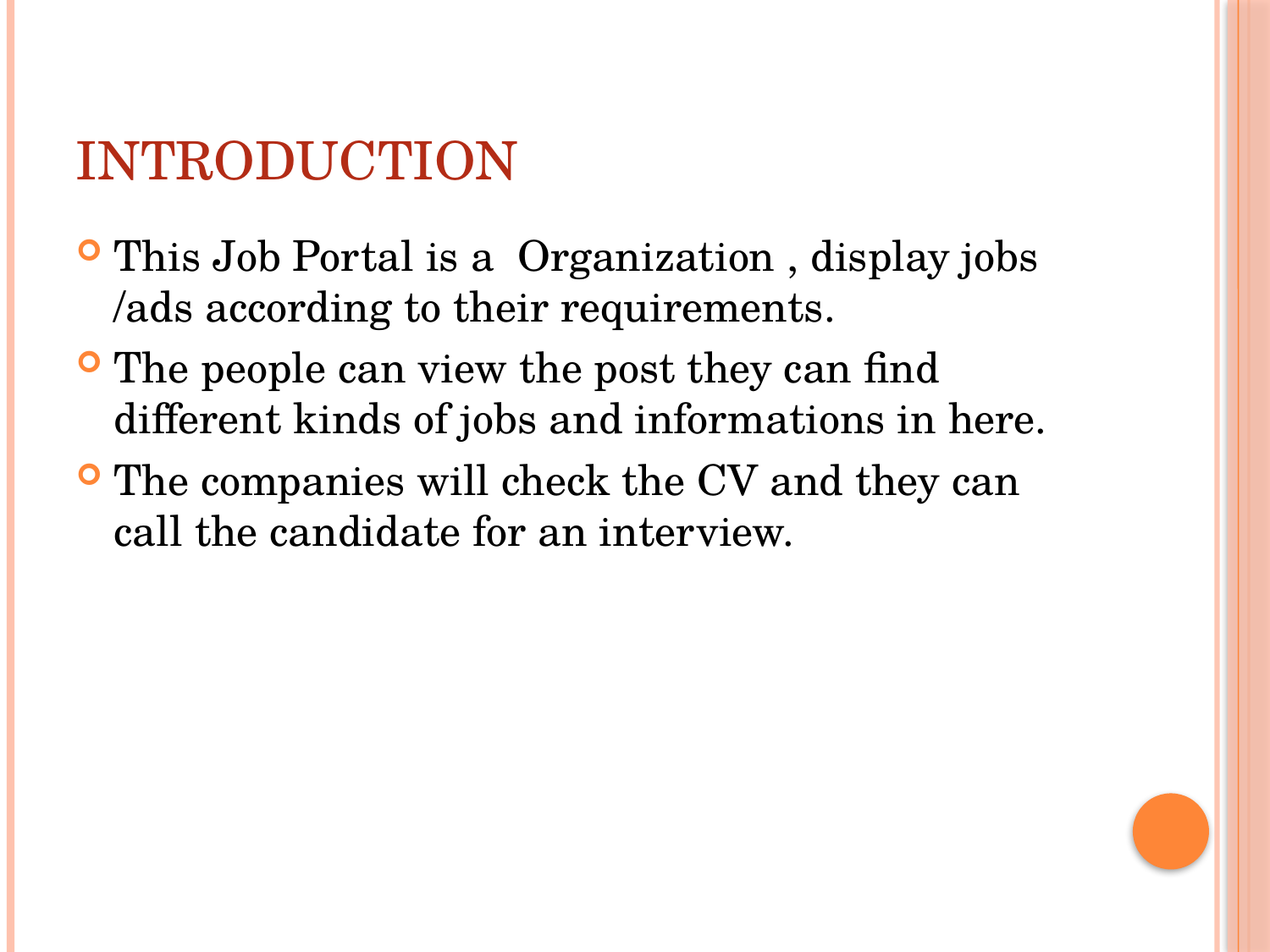

# Introduction
This Job Portal is a  Organization , display jobs /ads according to their requirements.
The people can view the post they can find different kinds of jobs and informations in here.
The companies will check the CV and they can call the candidate for an interview.